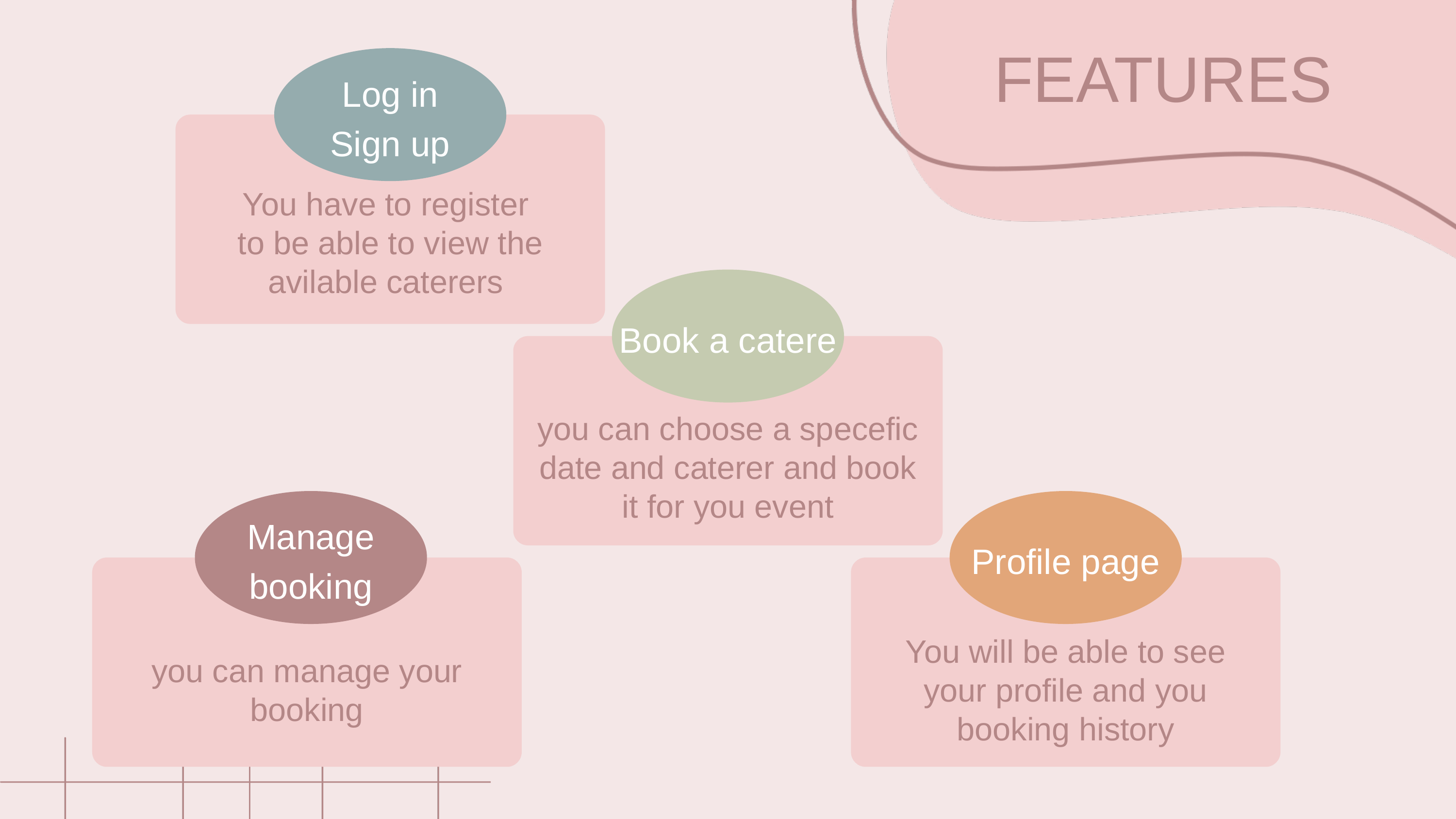

FEATURES
Log in
Sign up

You have to register
to be able to view the avilable caterers

Book a catere

you can choose a specefic date and caterer and book it for you event

Manage booking
Profile page

You will be able to see your profile and you booking history
you can manage your booking